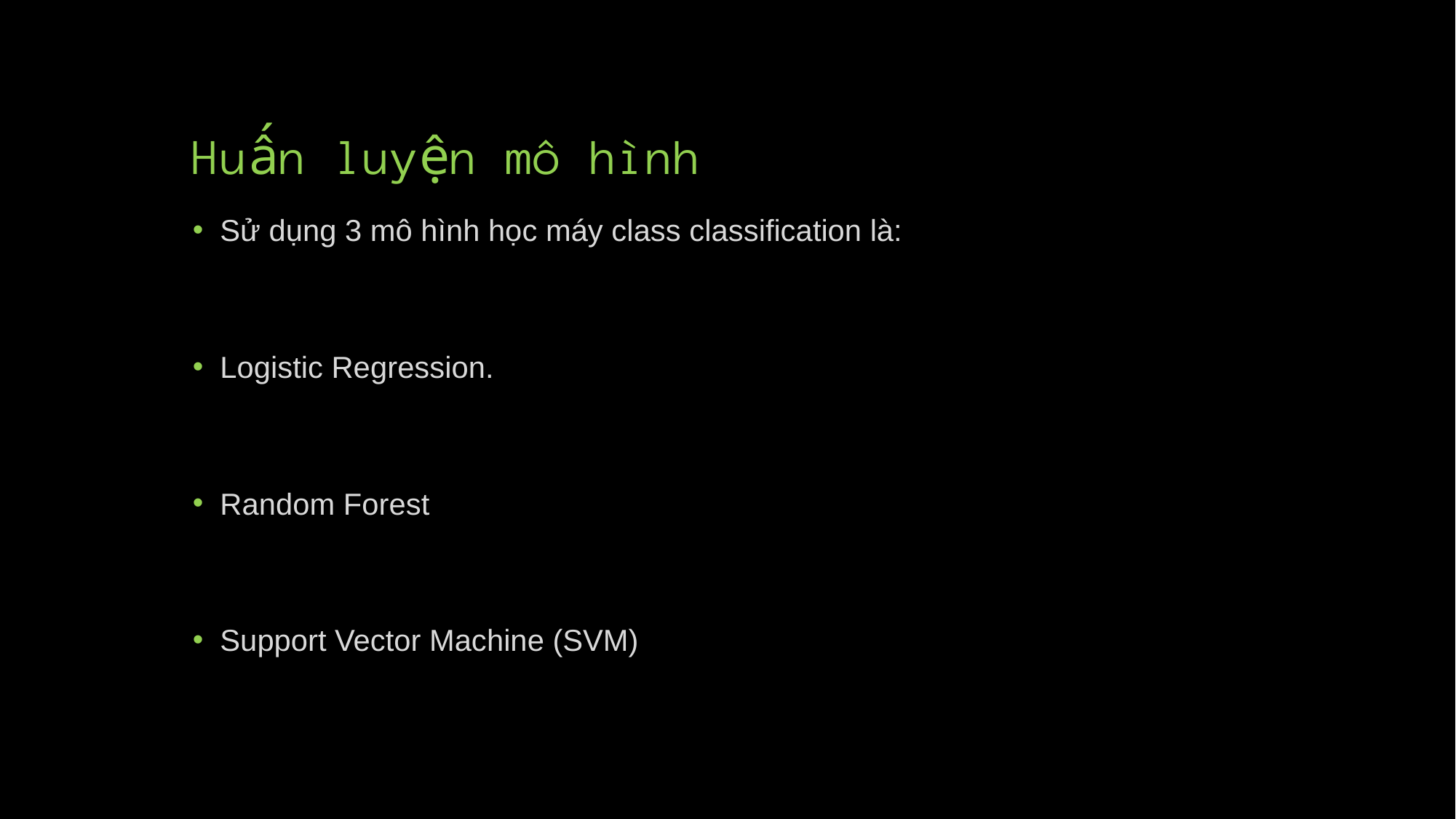

# Huấn luyện mô hình
Sử dụng 3 mô hình học máy class classification là:
Logistic Regression.
Random Forest
Support Vector Machine (SVM)